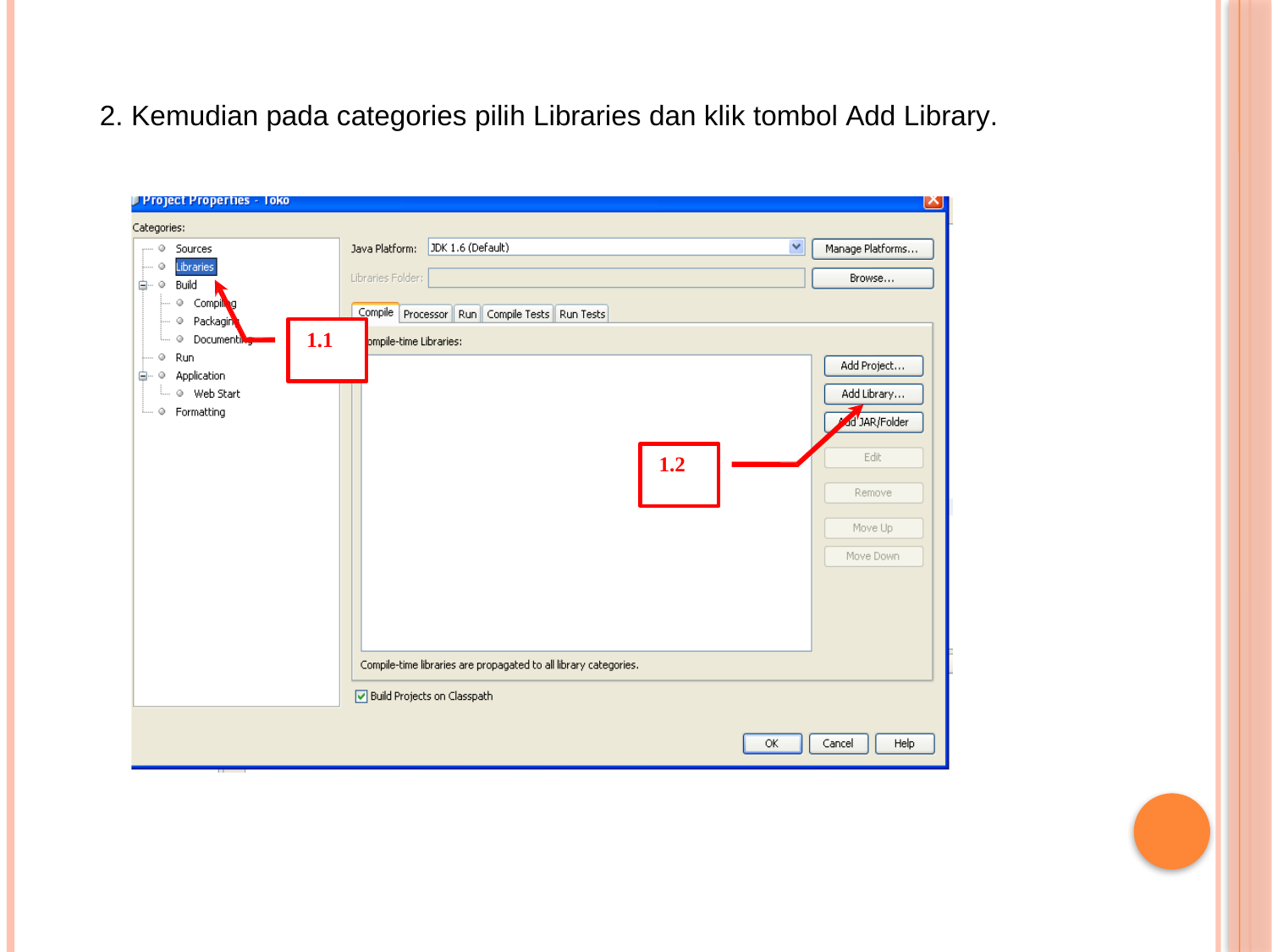

2. Kemudian pada categories pilih Libraries dan klik tombol Add Library.

1.1

1.2